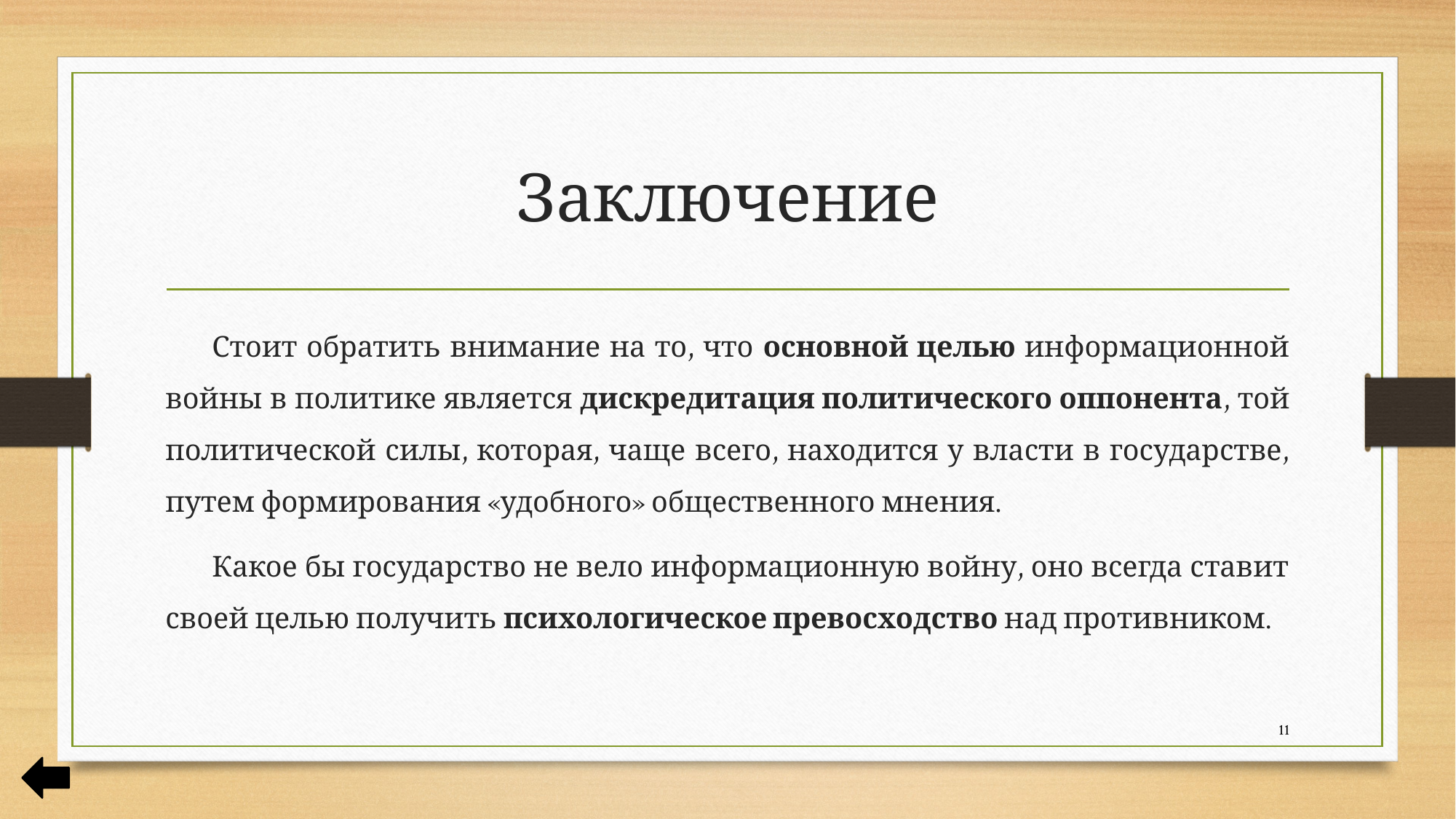

# Заключение
Стоит обратить внимание на то, что основной целью информационной войны в политике является дискредитация политического оппонента, той политической силы, которая, чаще всего, находится у власти в государстве, путем формирования «удобного» общественного мнения.
Какое бы государство не вело информационную войну, оно всегда ставит своей целью получить психологическое превосходство над противником.
11